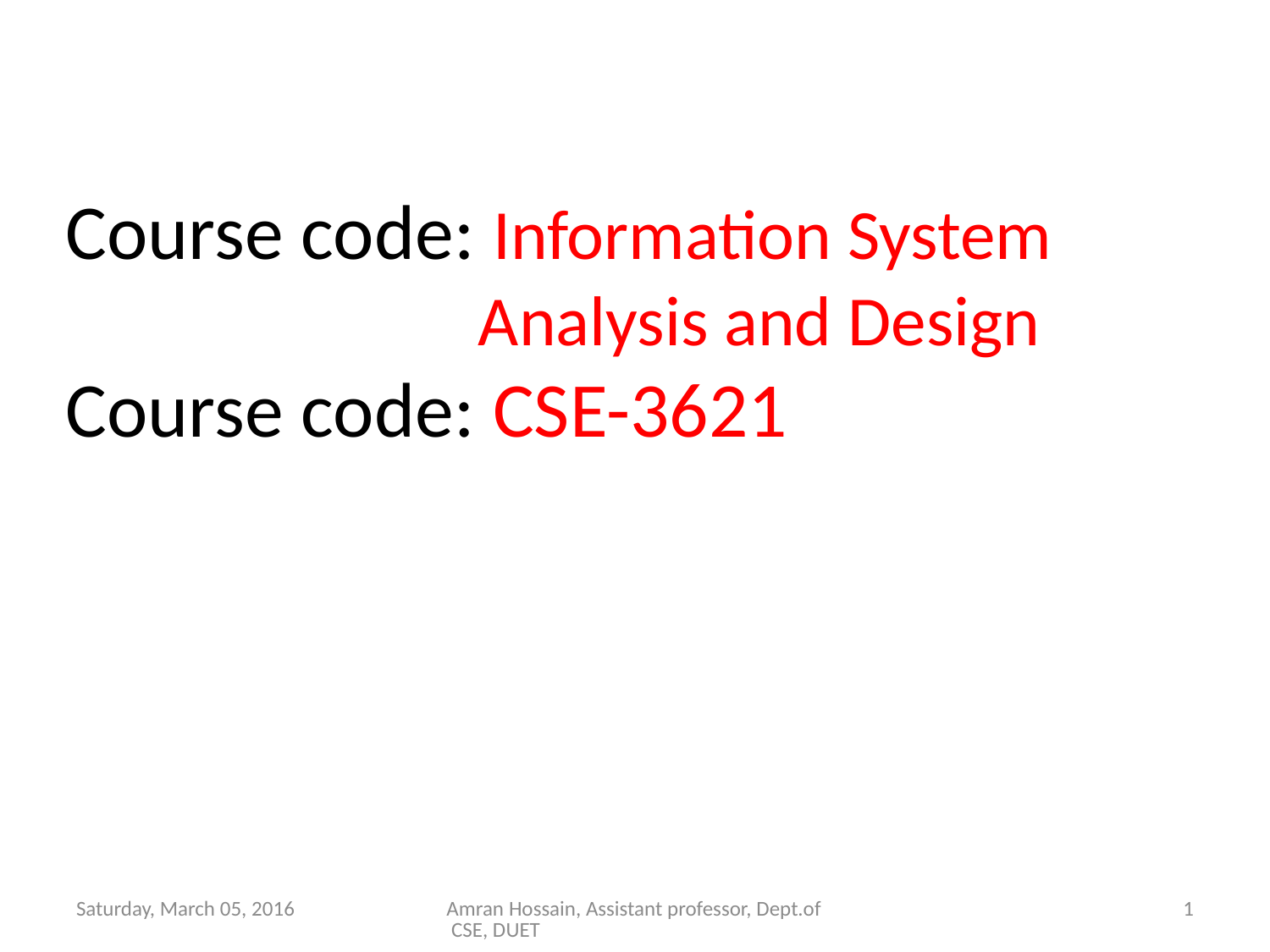

# Course code: Information System Analysis and Design Course code: CSE-3621

Saturday, March 05, 2016
Amran Hossain, Assistant professor, Dept.of CSE, DUET
1